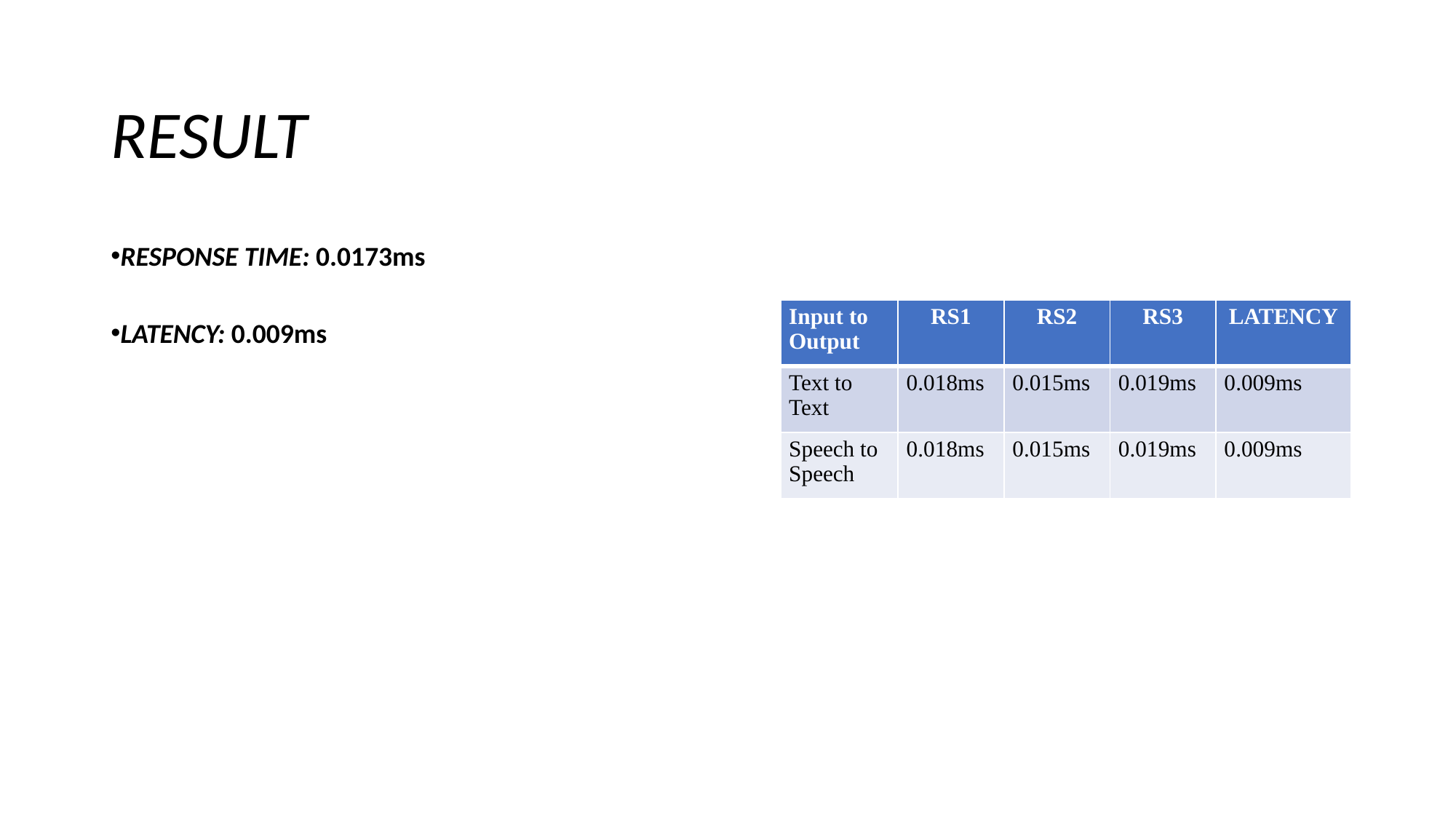

# RESULT
RESPONSE TIME: 0.0173ms

LATENCY: 0.009ms
| Input to Output | RS1 | RS2 | RS3 | LATENCY |
| --- | --- | --- | --- | --- |
| Text to Text | 0.018ms | 0.015ms | 0.019ms | 0.009ms |
| Speech to Speech | 0.018ms | 0.015ms | 0.019ms | 0.009ms |